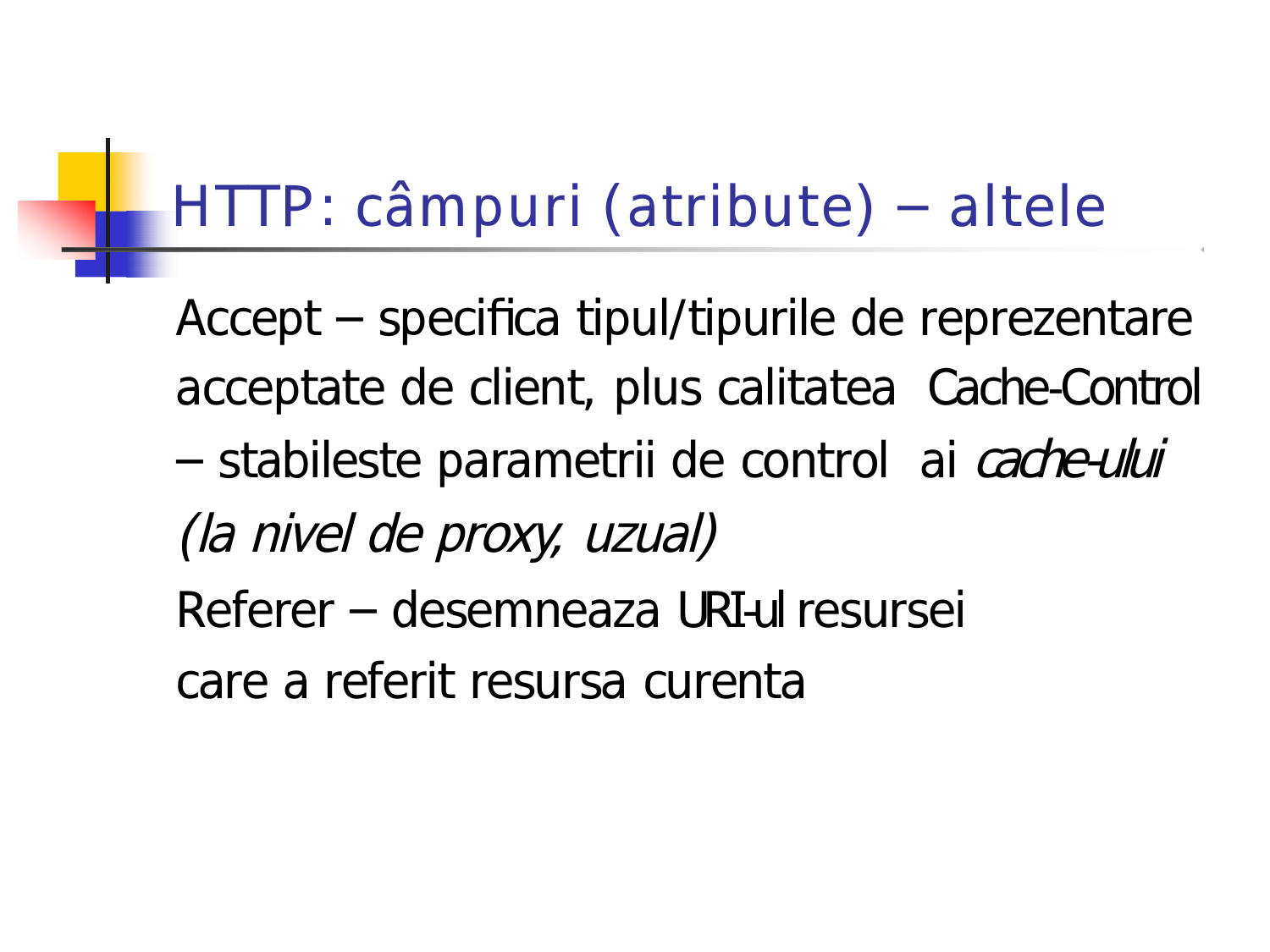

# HTTP: câmpuri (atribute) – altele

Accept – specifica tipul/tipurile de reprezentare  acceptate de client, plus calitatea  Cache‐Control – stabileste parametrii de control  ai cache‐ului (la nivel de proxy, uzual)
Referer – desemneaza URI‐ul resursei  care a referit resursa curenta